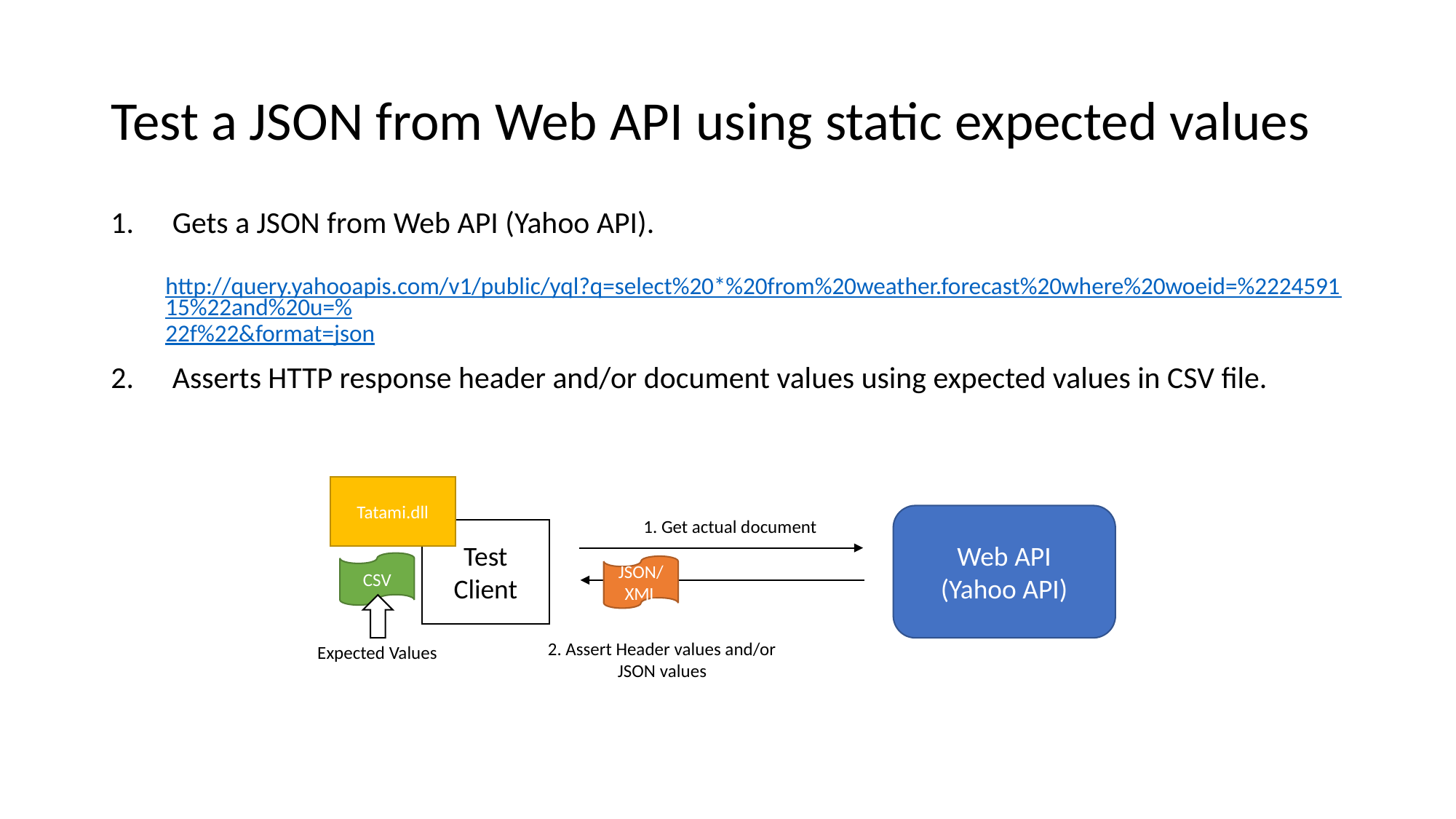

# Test a JSON from Web API using static expected values
Gets a JSON from Web API (Yahoo API).
	http://query.yahooapis.com/v1/public/yql?q=select%20*%20from%20weather.forecast%20where%20woeid=%222459115%22and%20u=%22f%22&format=json
Asserts HTTP response header and/or document values using expected values in CSV file.
Tatami.dll
Web API
(Yahoo API)
1. Get actual document
Test Client
CSV
JSON/XML

2. Assert Header values and/or JSON values
Expected Values